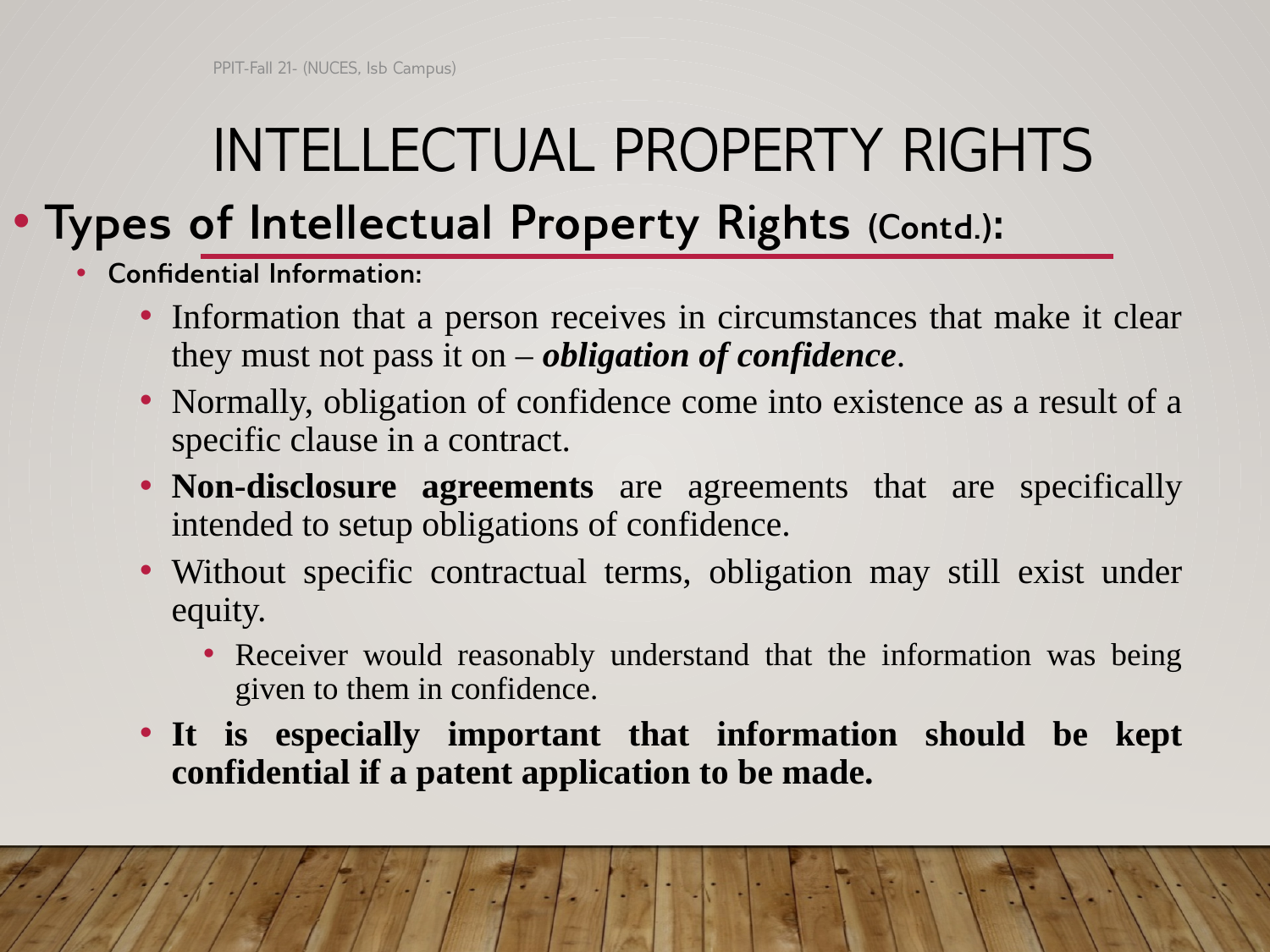

PPIT-Fall 21- (NUCES, Isb Campus)
# Intellectual Property Rights
Types of Intellectual Property Rights (Contd.):
Confidential Information:
Information that a person receives in circumstances that make it clear they must not pass it on – obligation of confidence.
Normally, obligation of confidence come into existence as a result of a specific clause in a contract.
Non-disclosure agreements are agreements that are specifically intended to setup obligations of confidence.
Without specific contractual terms, obligation may still exist under equity.
Receiver would reasonably understand that the information was being given to them in confidence.
It is especially important that information should be kept confidential if a patent application to be made.